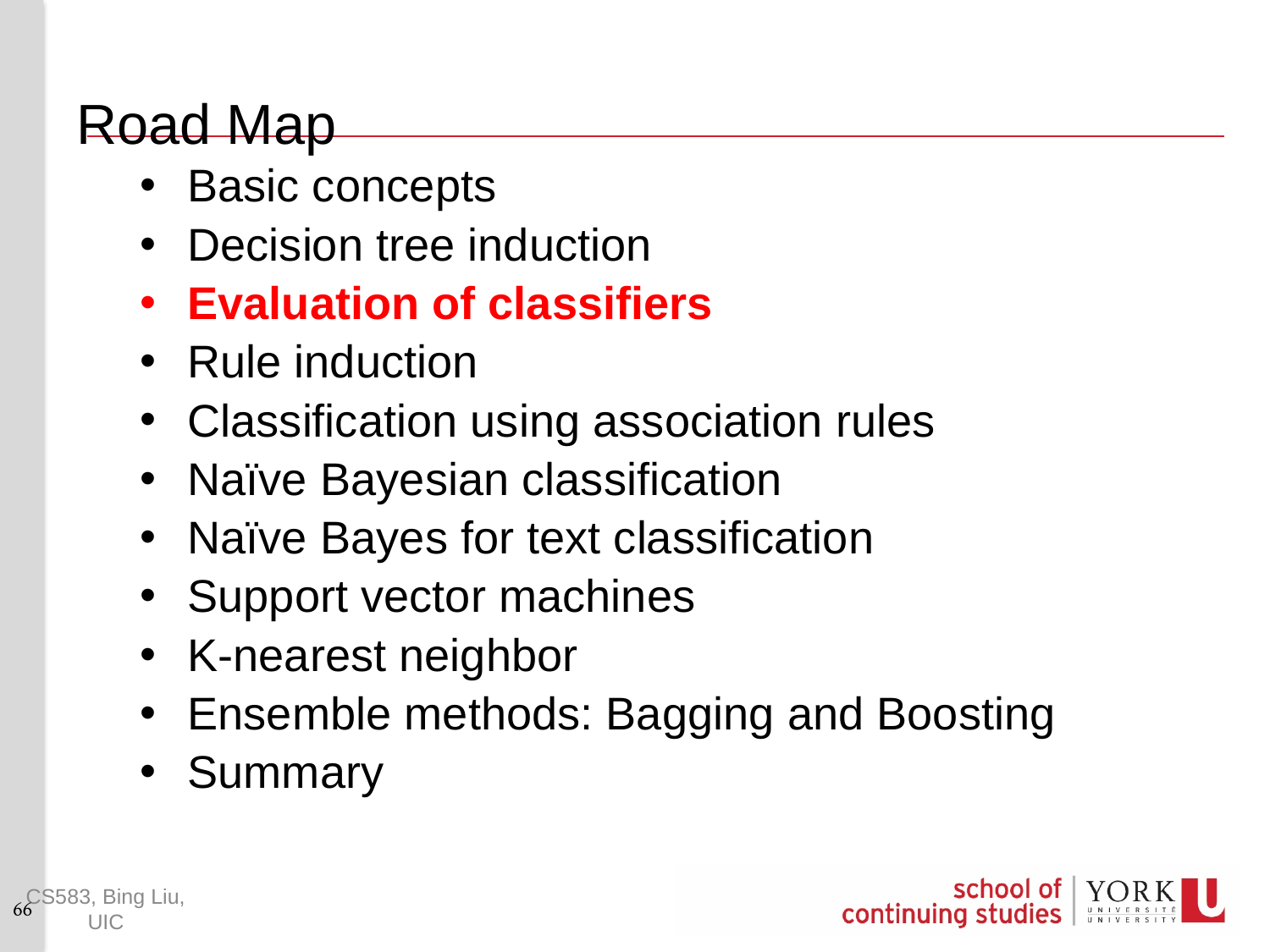

# Road Map
Basic concepts
Decision tree induction
Evaluation of classifiers
Rule induction
Classification using association rules
Naïve Bayesian classification
Naïve Bayes for text classification
Support vector machines
K-nearest neighbor
Ensemble methods: Bagging and Boosting
Summary

CS583, Bing Liu, UIC
66